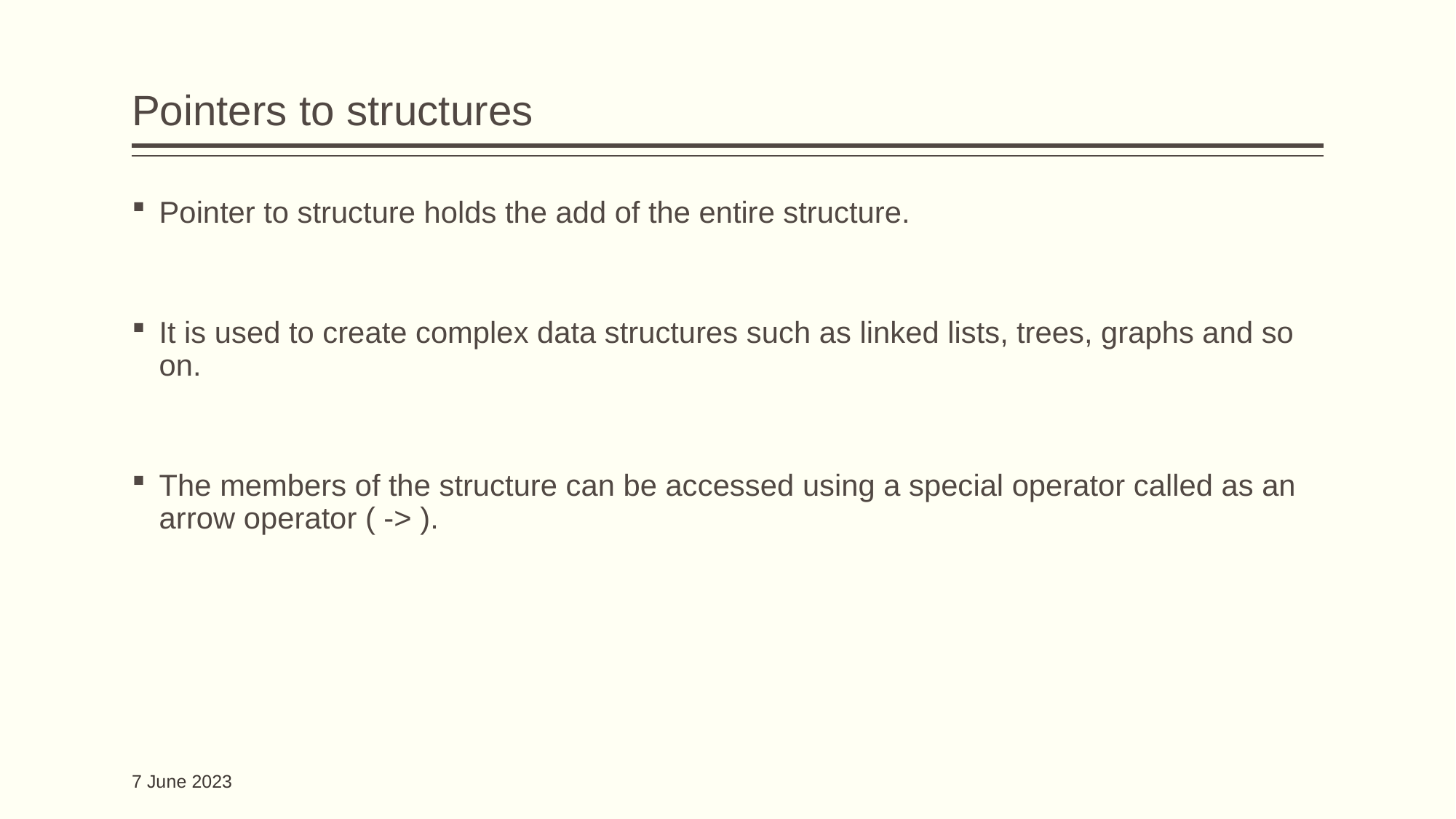

# Pointers to structures
Pointer to structure holds the add of the entire structure.

It is used to create complex data structures such as linked lists, trees, graphs and so on.

The members of the structure can be accessed using a special operator called as an arrow operator ( -> ).
7 June 2023